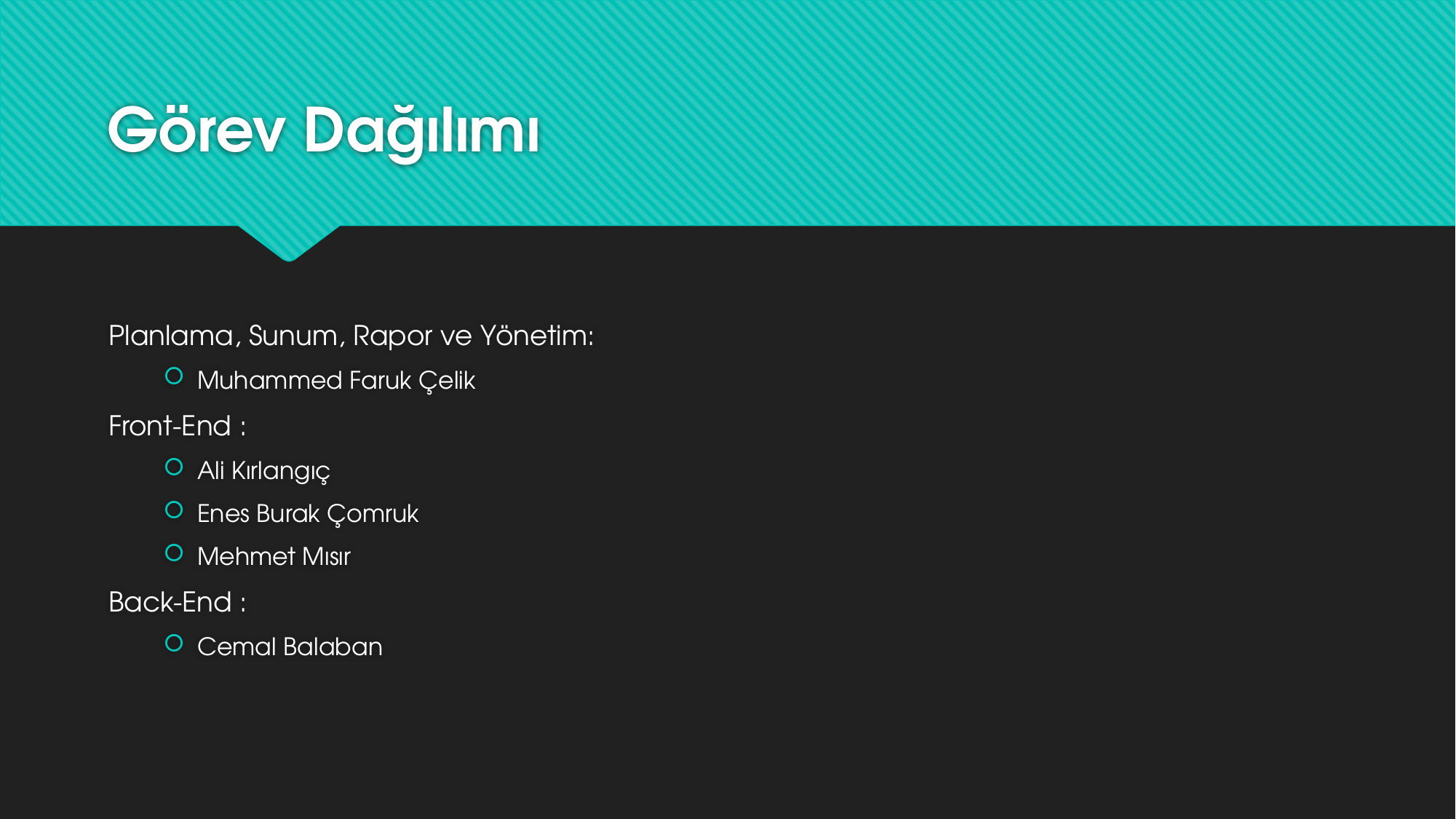

# Görev Dağılımı

Planlama, Sunum, Rapor ve Yönetim:
Muhammed Faruk Çelik
Front-End :
Ali Kırlangıç
Enes Burak Çomruk
Mehmet Mısır
Back-End :
Cemal Balaban